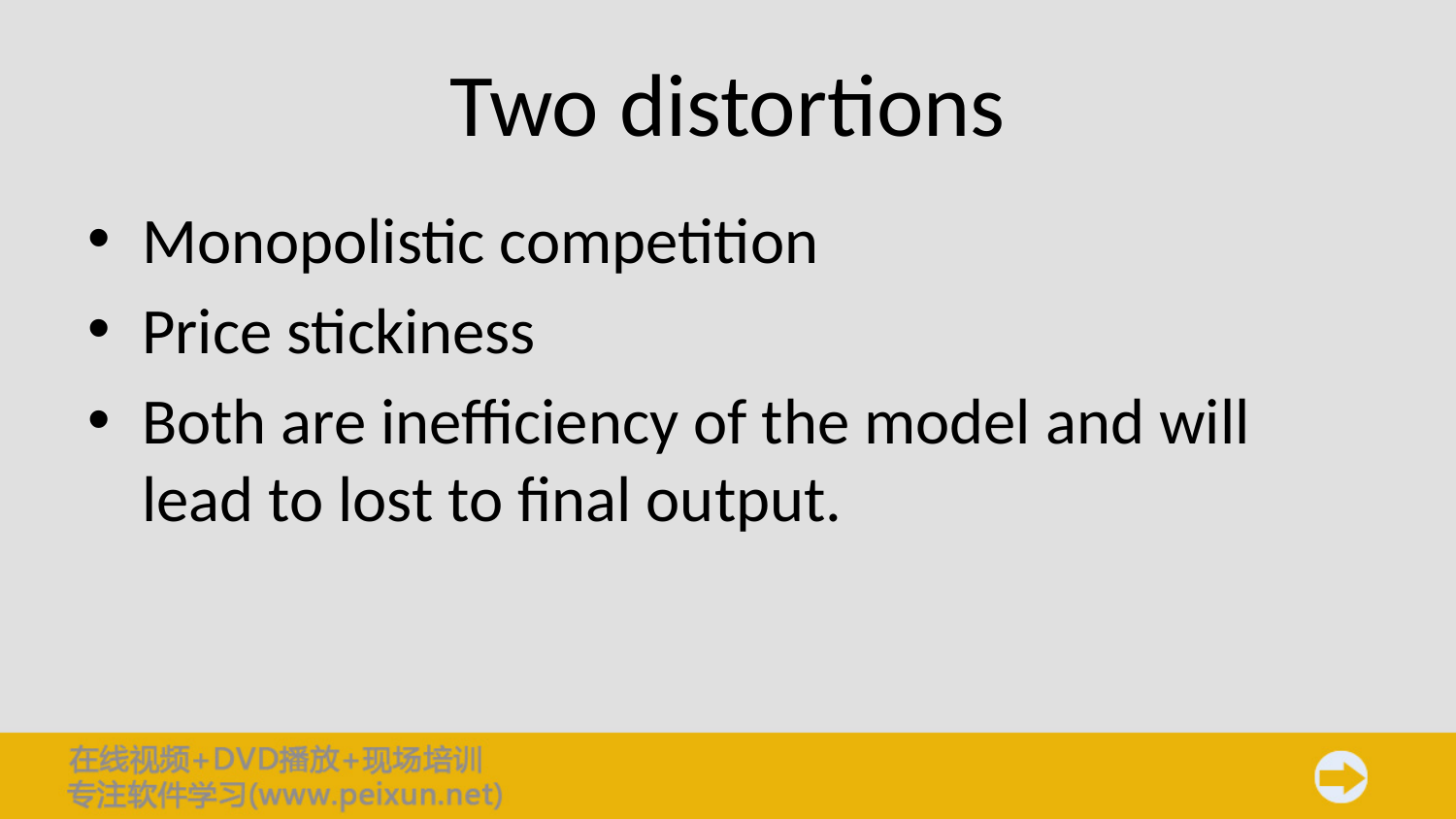

# Two distortions
Monopolistic competition
Price stickiness
Both are inefficiency of the model and will lead to lost to final output.